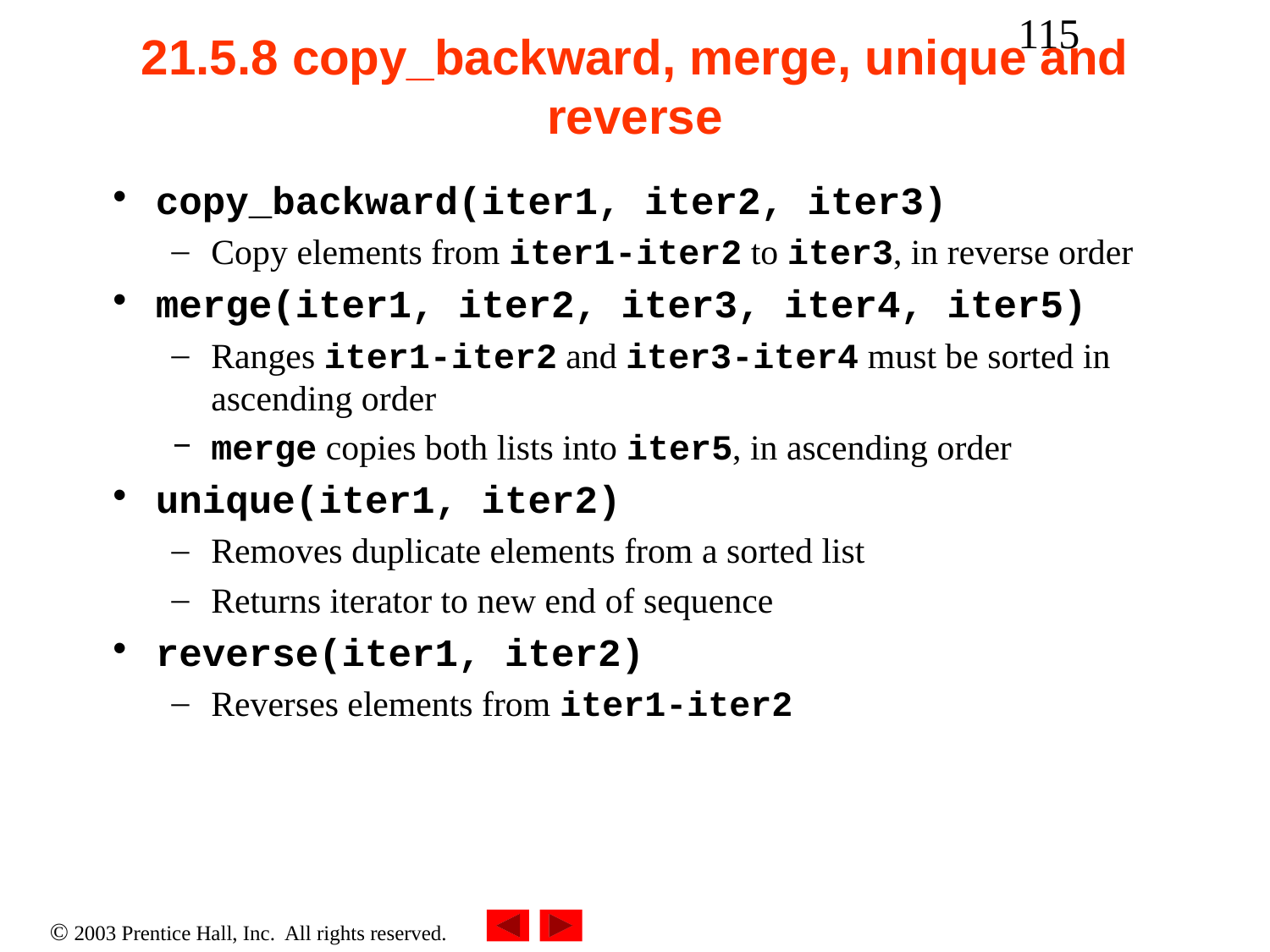

115
# 21.5.8 copy_backward, merge, unique and reverse
copy_backward(iter1, iter2, iter3)
Copy elements from iter1-iter2 to iter3, in reverse order
merge(iter1, iter2, iter3, iter4, iter5)
Ranges iter1-iter2 and iter3-iter4 must be sorted in ascending order
merge copies both lists into iter5, in ascending order
unique(iter1, iter2)
Removes duplicate elements from a sorted list
Returns iterator to new end of sequence
reverse(iter1, iter2)
Reverses elements from iter1-iter2